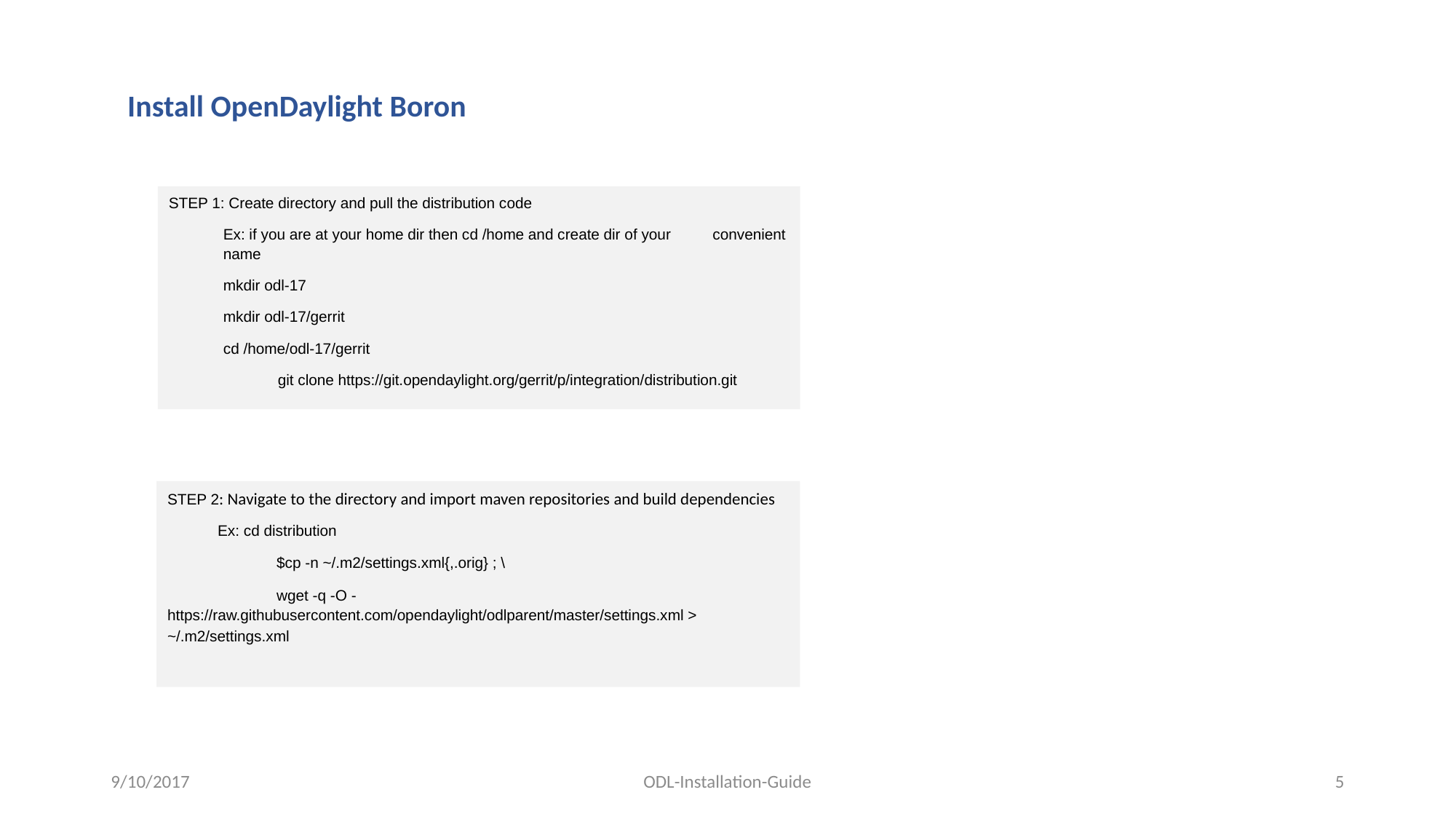

Install OpenDaylight Boron
STEP 1: Create directory and pull the distribution code
Ex: if you are at your home dir then cd /home and create dir of your          convenient name
mkdir odl-17
mkdir odl-17/gerrit
cd /home/odl-17/gerrit
	git clone https://git.opendaylight.org/gerrit/p/integration/distribution.git

STEP 2: Navigate to the directory and import maven repositories and build dependencies
            Ex: cd distribution
	$cp -n ~/.m2/settings.xml{,.orig} ; \
 	wget -q -O - https://raw.githubusercontent.com/opendaylight/odlparent/master/settings.xml > ~/.m2/settings.xml

9/10/2017
ODL-Installation-Guide
5